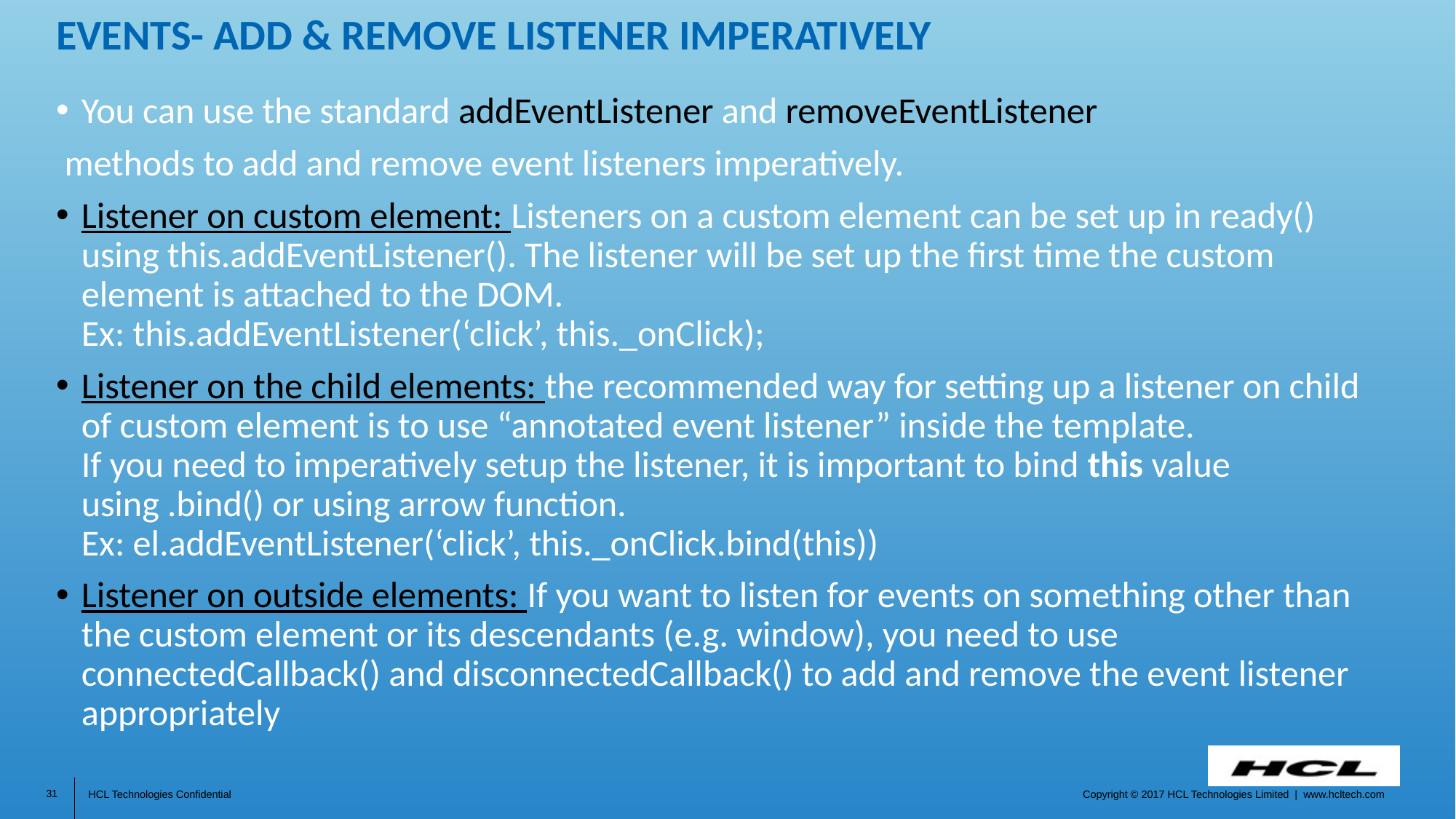

# Events- add & remove listener imperatively
You can use the standard addEventListener and removeEventListener
 methods to add and remove event listeners imperatively.
Listener on custom element: Listeners on a custom element can be set up in ready() using this.addEventListener(). The listener will be set up the first time the custom element is attached to the DOM.
Ex: this.addEventListener(‘click’, this._onClick);
Listener on the child elements: the recommended way for setting up a listener on child of custom element is to use “annotated event listener” inside the template.
If you need to imperatively setup the listener, it is important to bind this value using .bind() or using arrow function.
Ex: el.addEventListener(‘click’, this._onClick.bind(this))
Listener on outside elements: If you want to listen for events on something other than the custom element or its descendants (e.g. window), you need to use connectedCallback() and disconnectedCallback() to add and remove the event listener appropriately